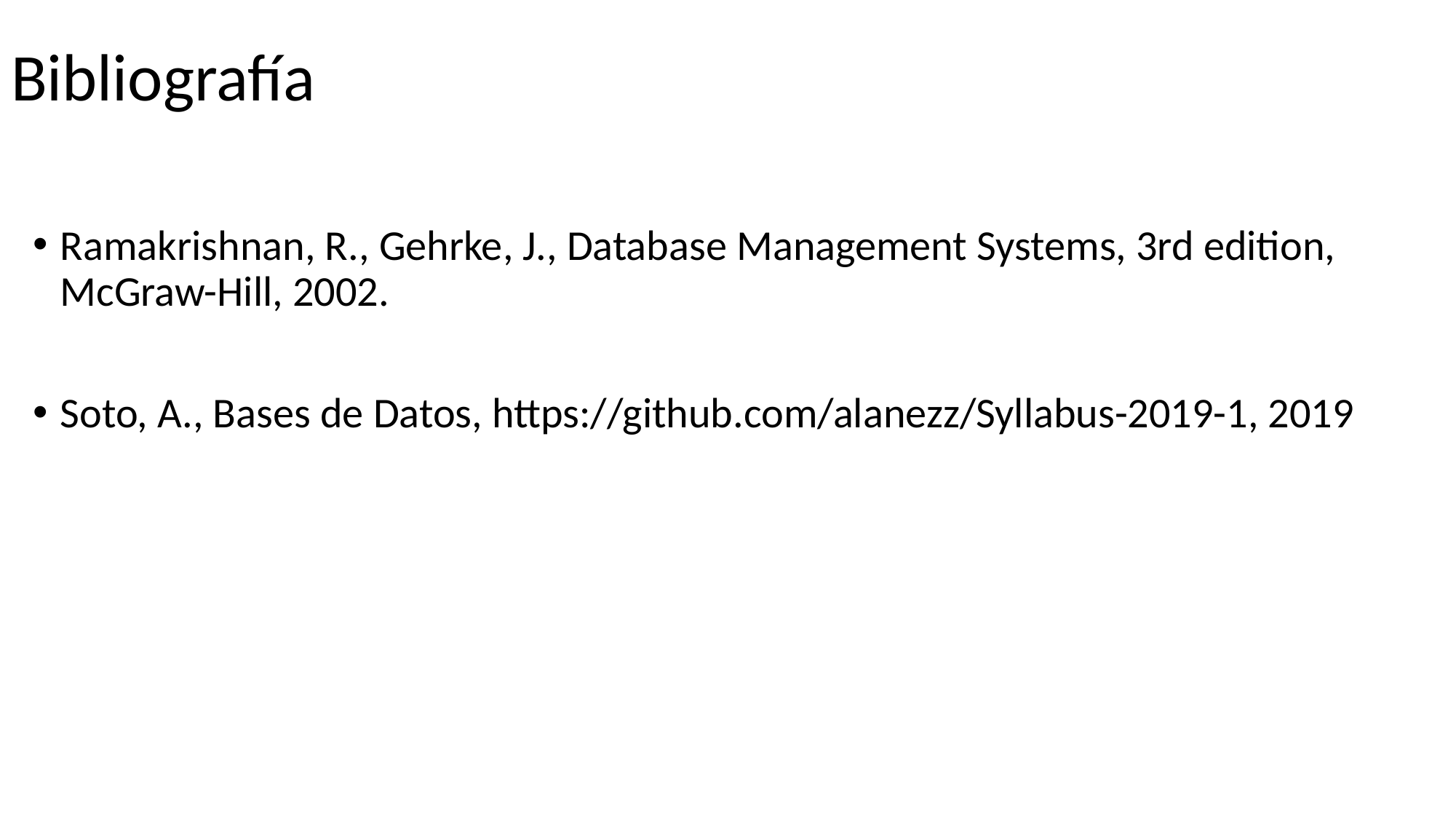

# Bibliografía
Ramakrishnan, R., Gehrke, J., Database Management Systems, 3rd edition, McGraw-Hill, 2002.

Soto, A., Bases de Datos, https://github.com/alanezz/Syllabus-2019-1, 2019